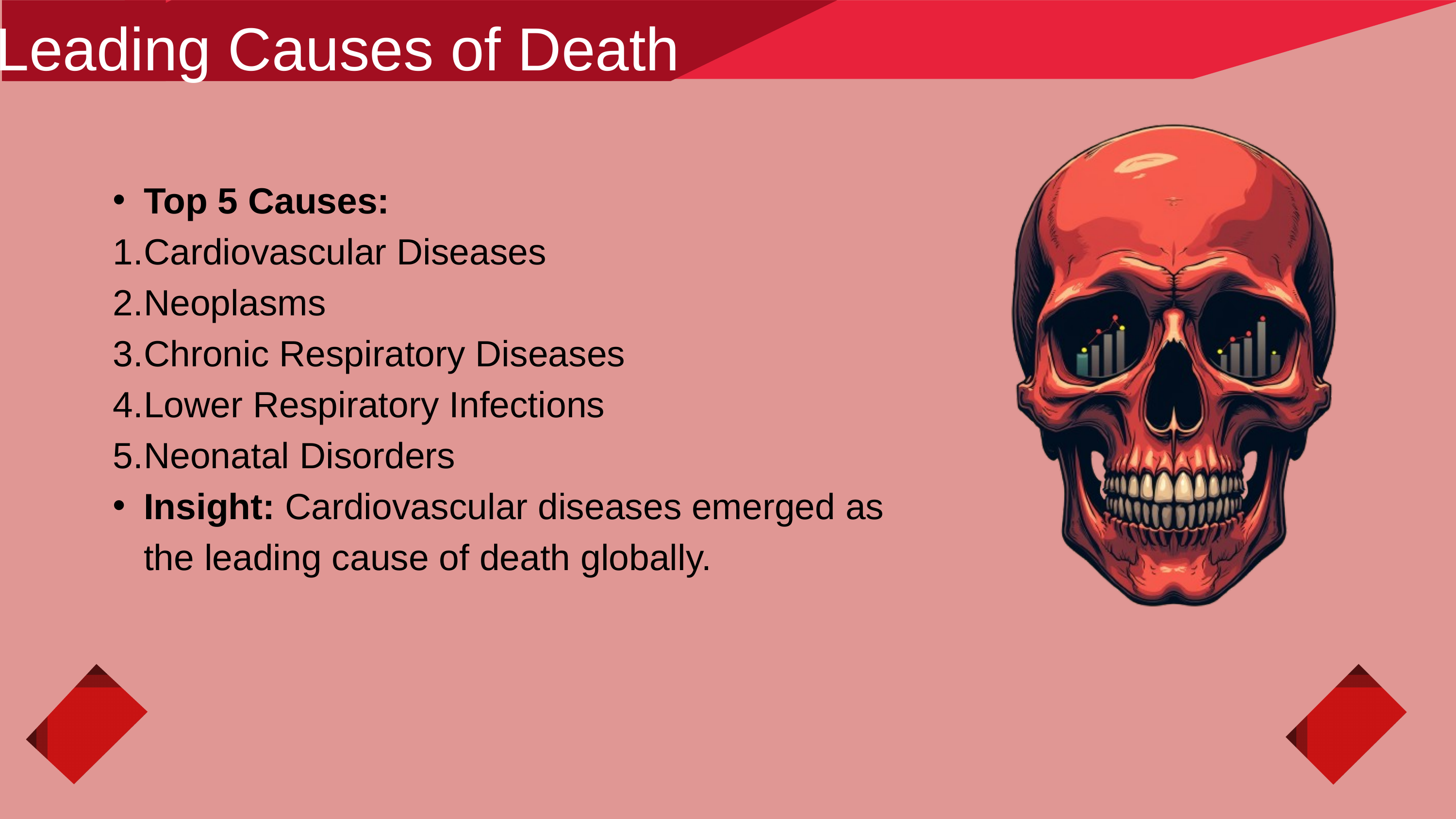

Leading Causes of Death

Top 5 Causes:
Cardiovascular Diseases
Neoplasms
Chronic Respiratory Diseases
Lower Respiratory Infections
Neonatal Disorders
Insight: Cardiovascular diseases emerged as the leading cause of death globally.